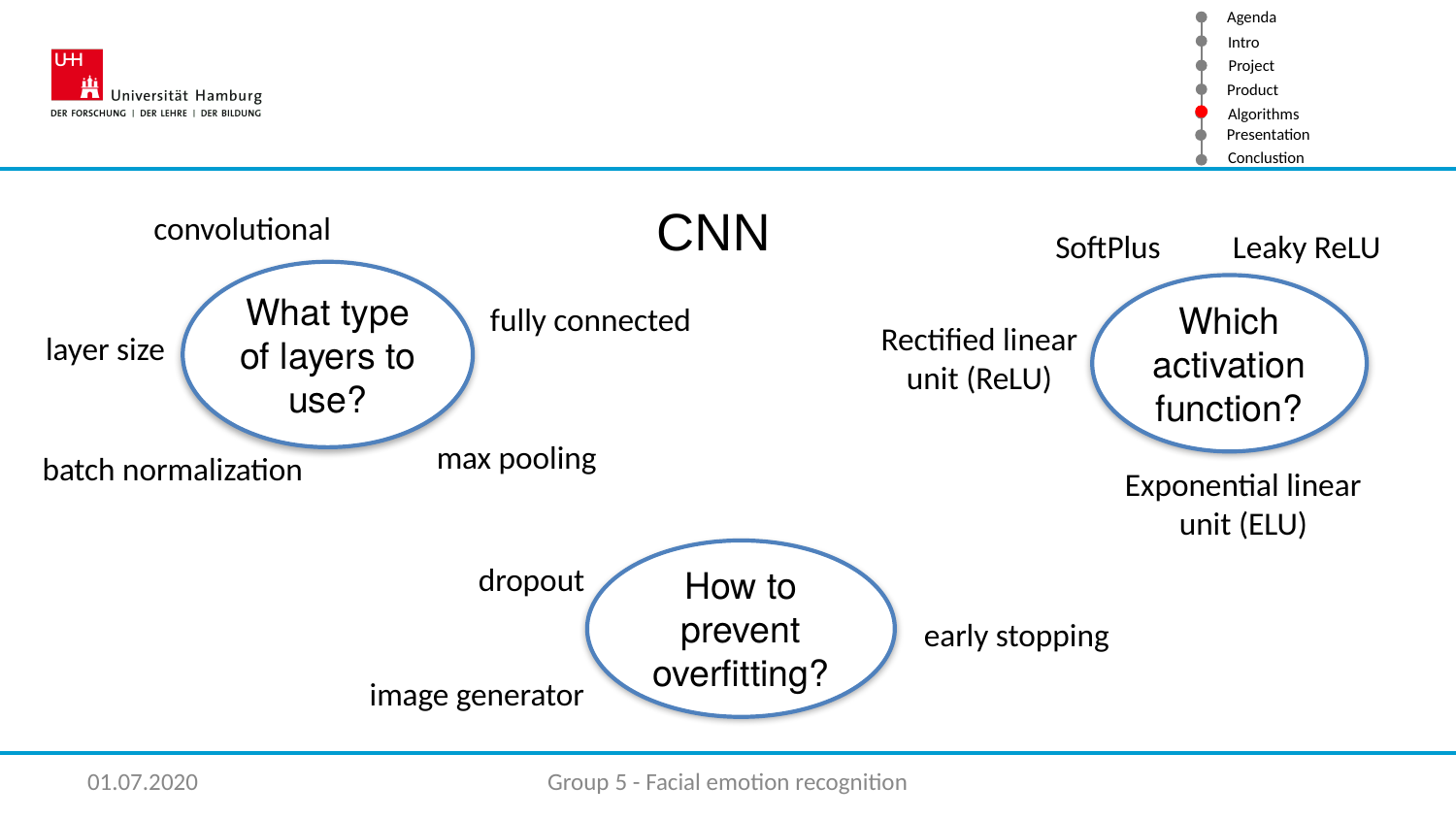

CNN
convolutional
SoftPlus
Leaky ReLU
What type of layers to use?
Which activation function?
fully connected
Rectified linear unit (ReLU)
layer size
max pooling
batch normalization
Exponential linear unit (ELU)
How to prevent overfitting?
dropout
early stopping
image generator
01.07.2020
Group 5 - Facial emotion recognition
1